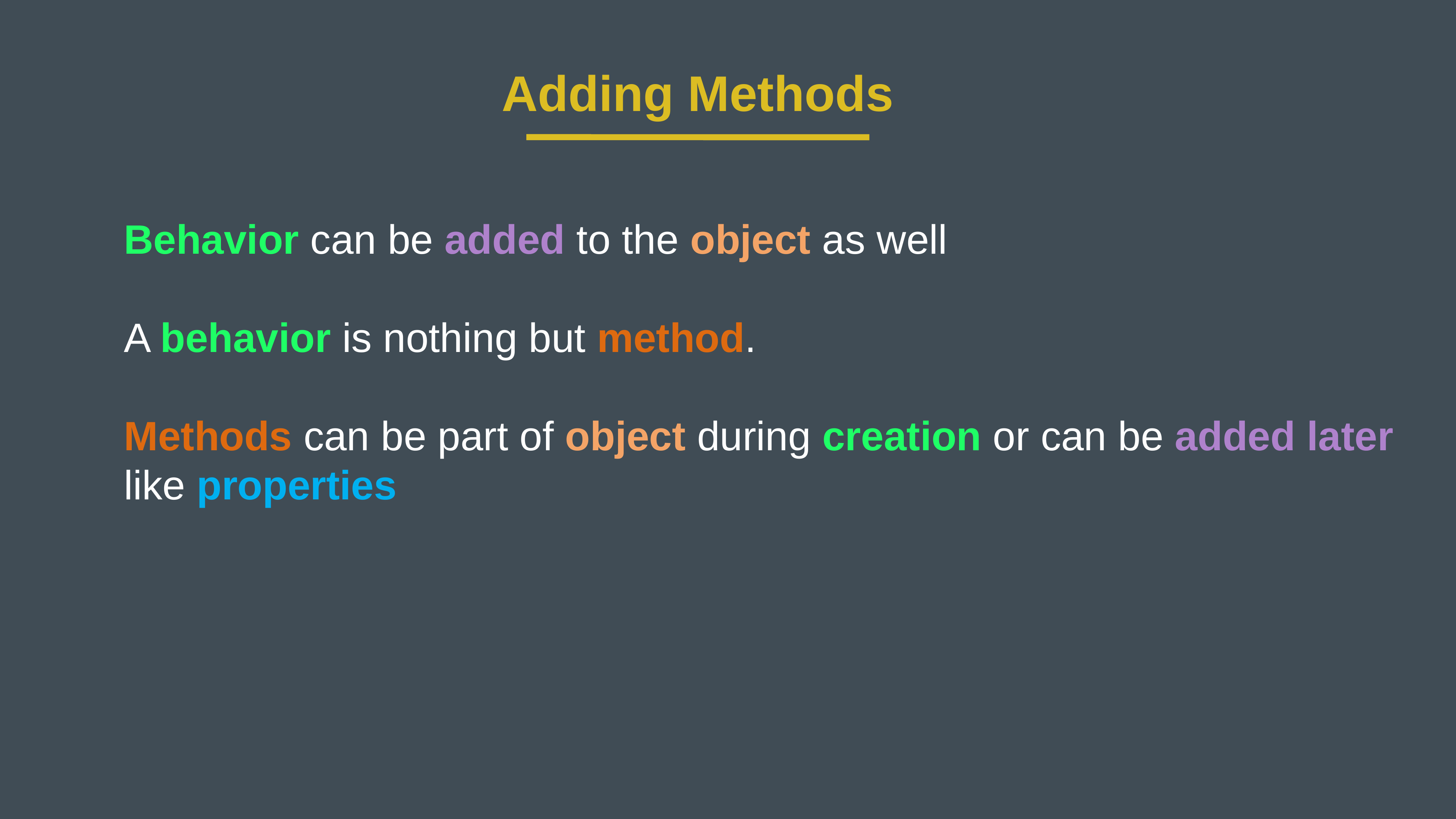

Adding Methods
Behavior can be added to the object as well

A behavior is nothing but method.

Methods can be part of object during creation or can be added later
like properties